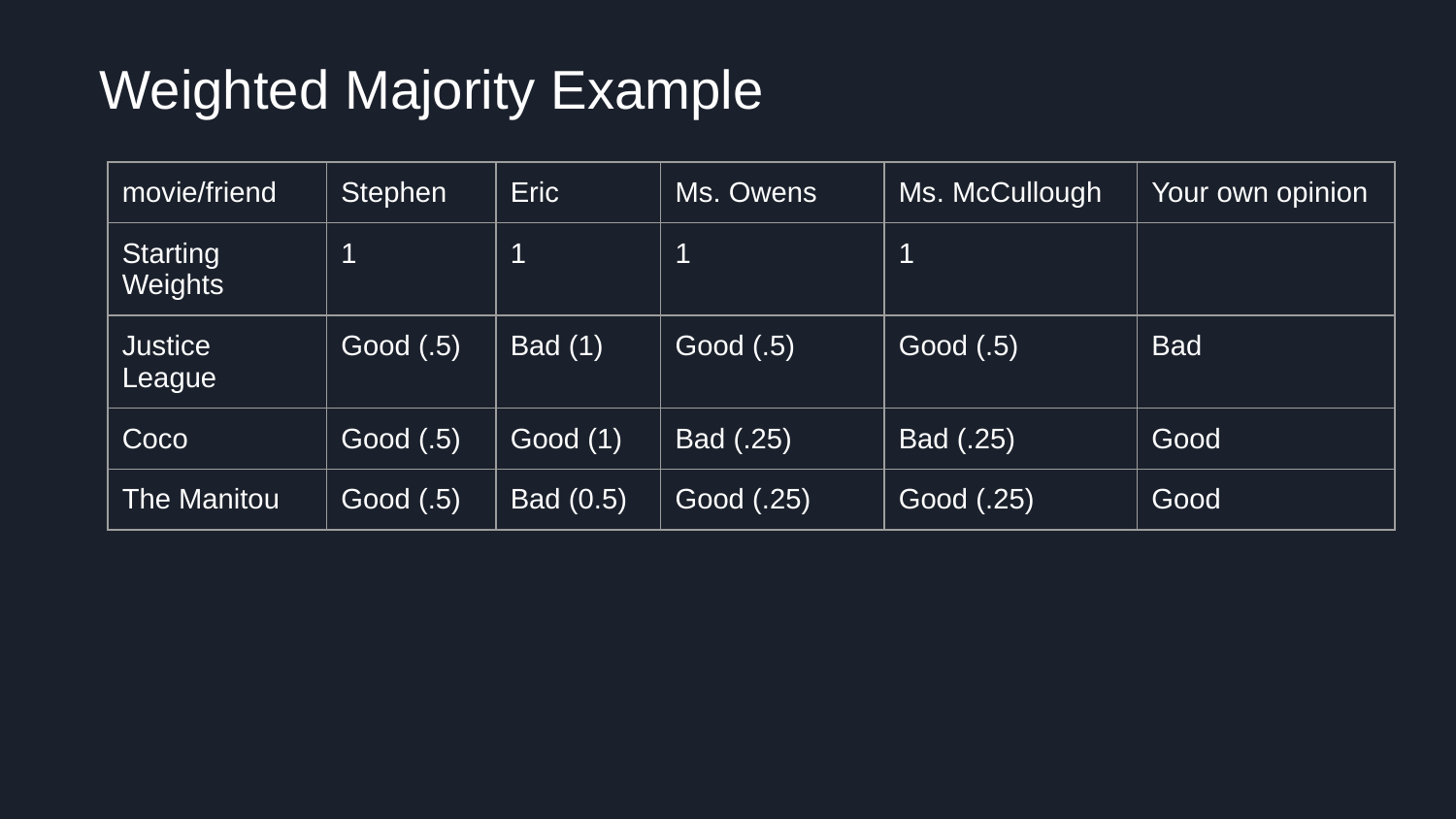

Weighted Majority Example
| movie/friend | Stephen | Eric | Ms. Owens | Ms. McCullough | Your own opinion |
| --- | --- | --- | --- | --- | --- |
| Starting Weights | 1 | 1 | 1 | 1 |  |
| Justice League | Good (.5) | Bad (1) | Good (.5) | Good (.5) | Bad |
| Coco | Good (.5) | Good (1) | Bad (.25) | Bad (.25) | Good |
| The Manitou | Good (.5) | Bad (0.5) | Good (.25) | Good (.25) | Good |